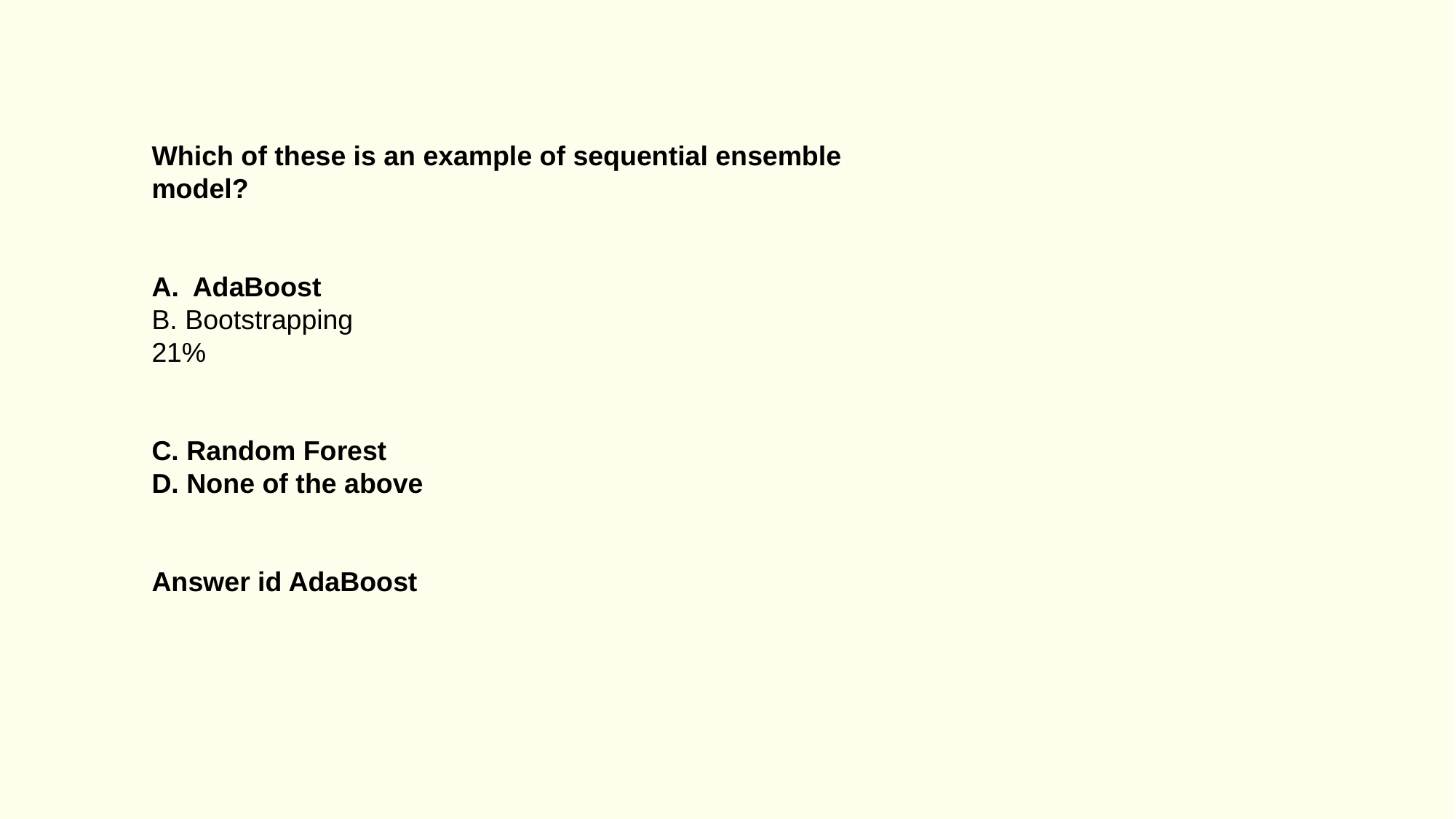

Which of these is an example of sequential ensemble model?

AdaBoost
B. Bootstrapping
21%

C. Random Forest
D. None of the above

Answer id AdaBoost